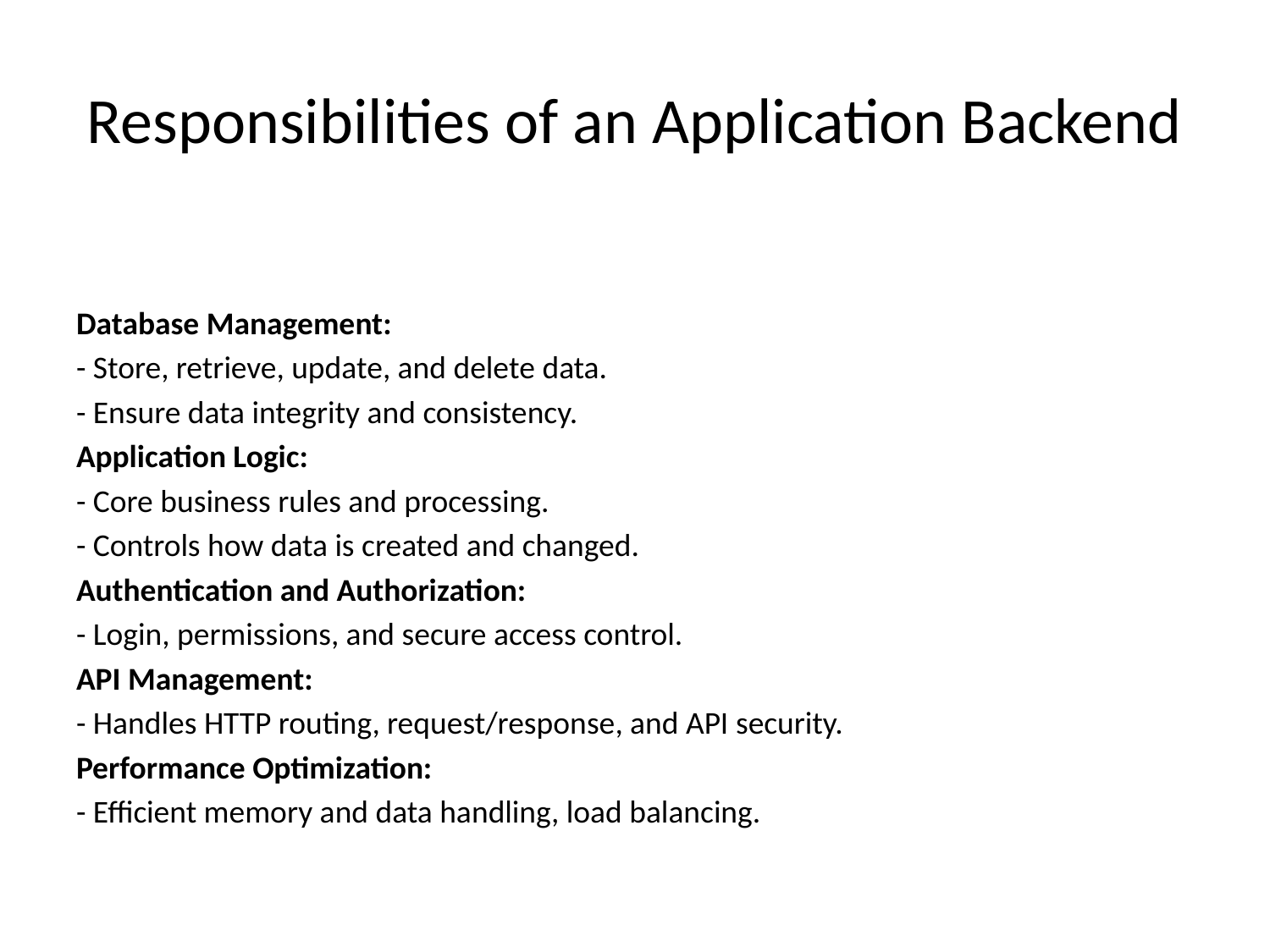

# Responsibilities of an Application Backend

Database Management:
- Store, retrieve, update, and delete data.
- Ensure data integrity and consistency.
Application Logic:
- Core business rules and processing.
- Controls how data is created and changed.
Authentication and Authorization:
- Login, permissions, and secure access control.
API Management:
- Handles HTTP routing, request/response, and API security.
Performance Optimization:
- Efficient memory and data handling, load balancing.